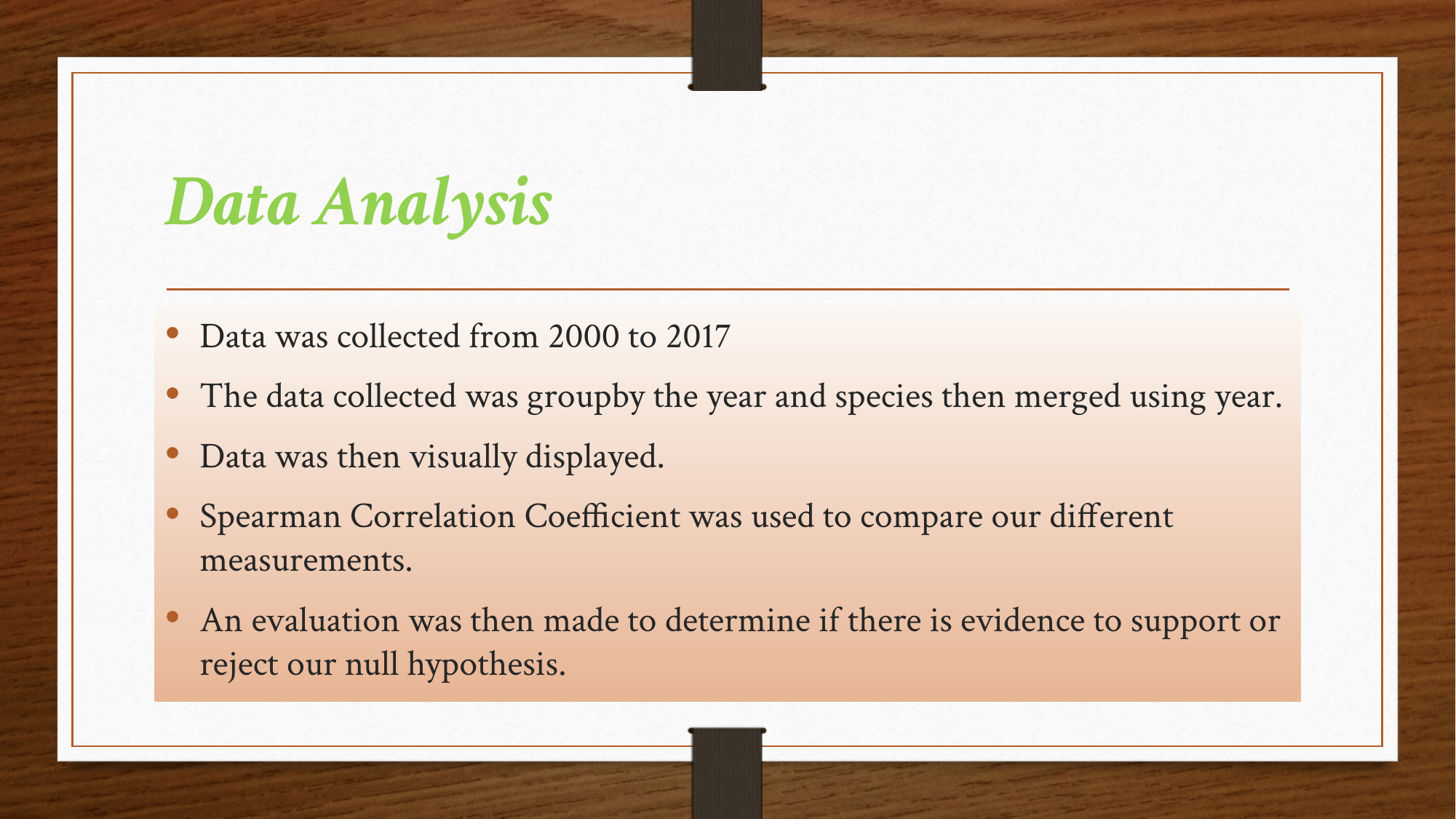

# Data Analysis
Data was collected from 2000 to 2017
The data collected was groupby the year and species then merged using year.
Data was then visually displayed.
Spearman Correlation Coefficient was used to compare our different measurements.
An evaluation was then made to determine if there is evidence to support or reject our null hypothesis.